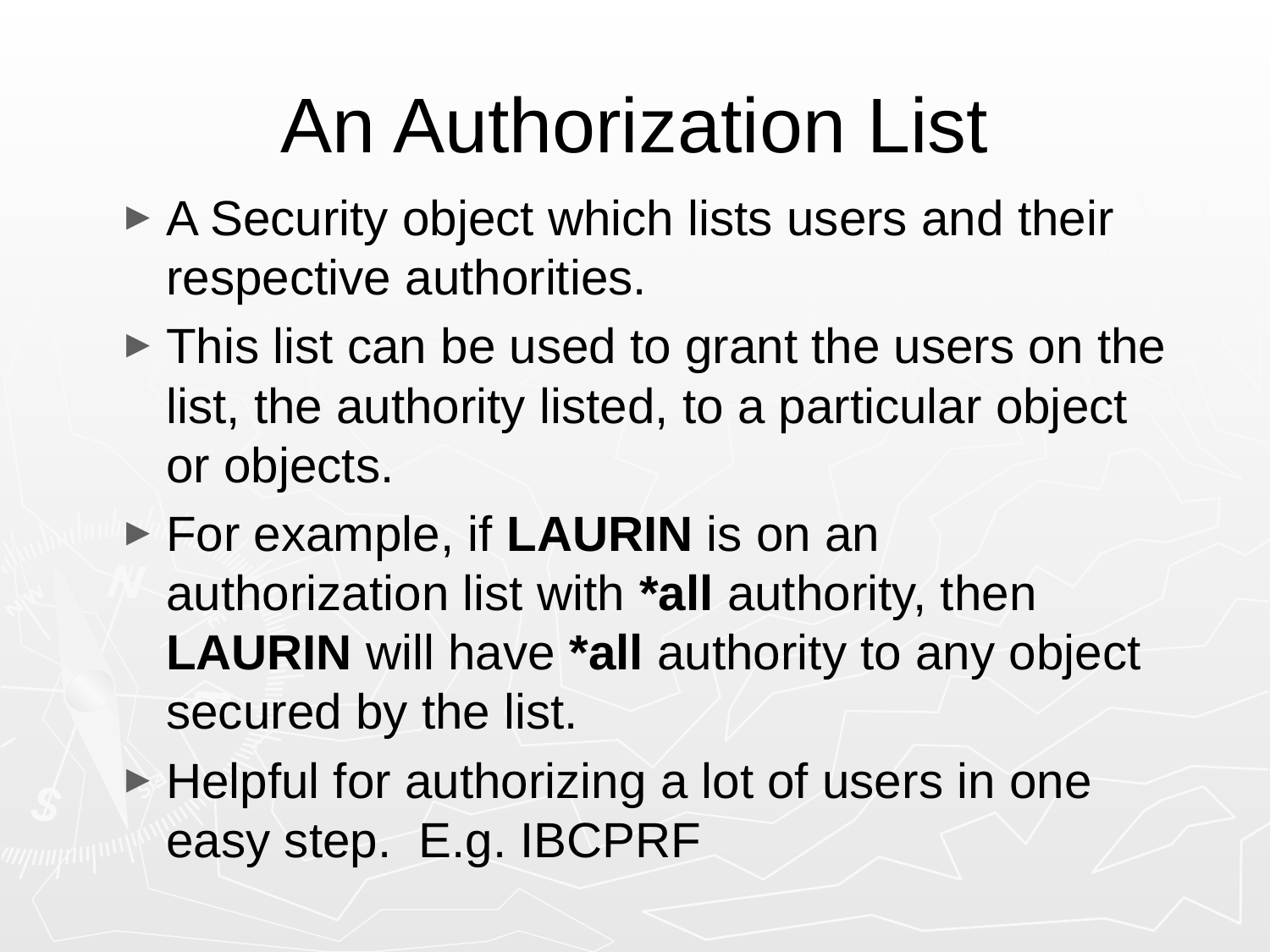

# An Authorization List
A Security object which lists users and their respective authorities.
This list can be used to grant the users on the list, the authority listed, to a particular object or objects.
For example, if LAURIN is on an authorization list with *all authority, then LAURIN will have *all authority to any object secured by the list.
Helpful for authorizing a lot of users in one easy step.  E.g. IBCPRF